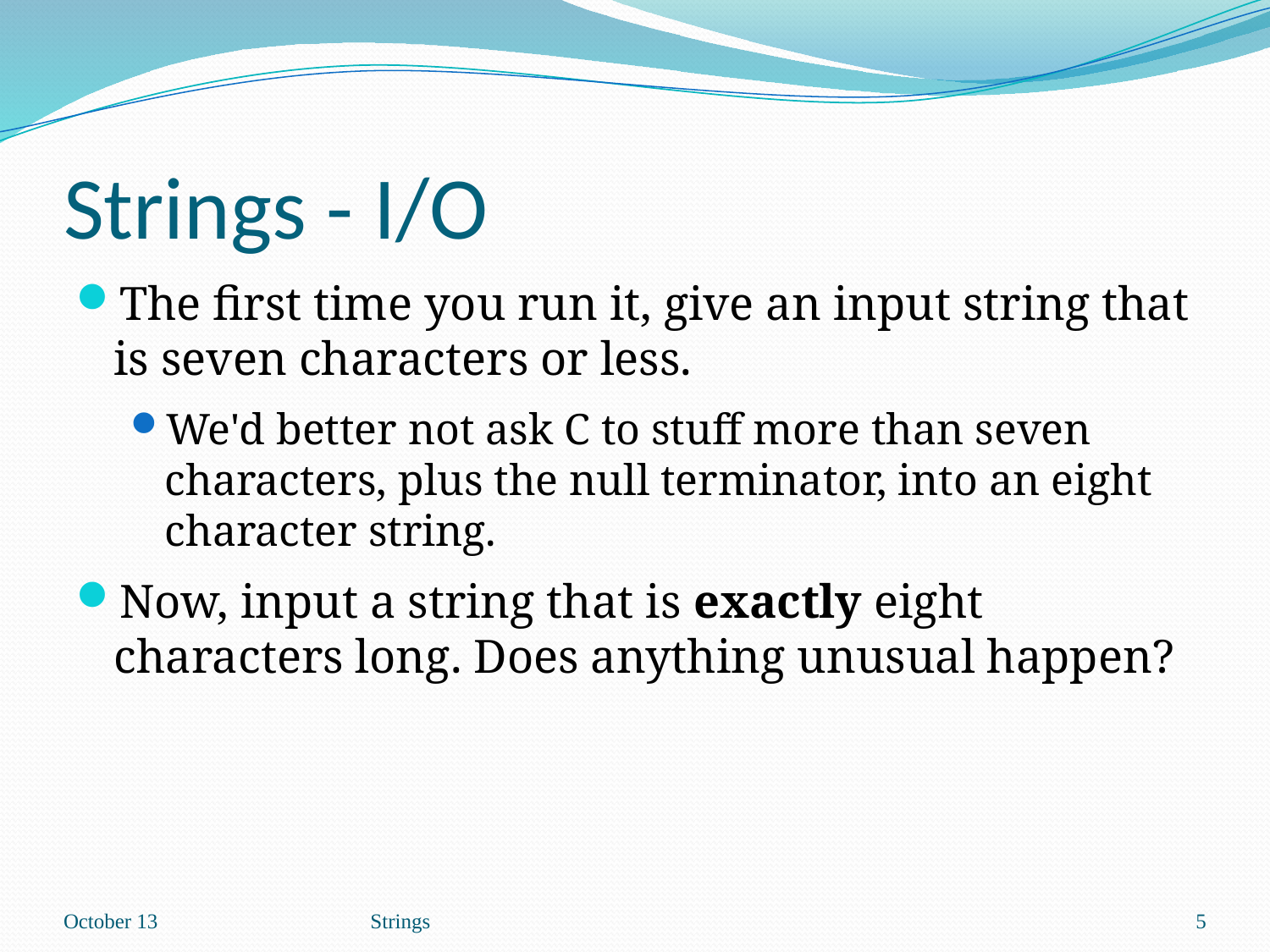

# Strings - I/O
The first time you run it, give an input string that is seven characters or less.
We'd better not ask C to stuff more than seven characters, plus the null terminator, into an eight character string.
Now, input a string that is exactly eight characters long. Does anything unusual happen?
October 13
Strings
5